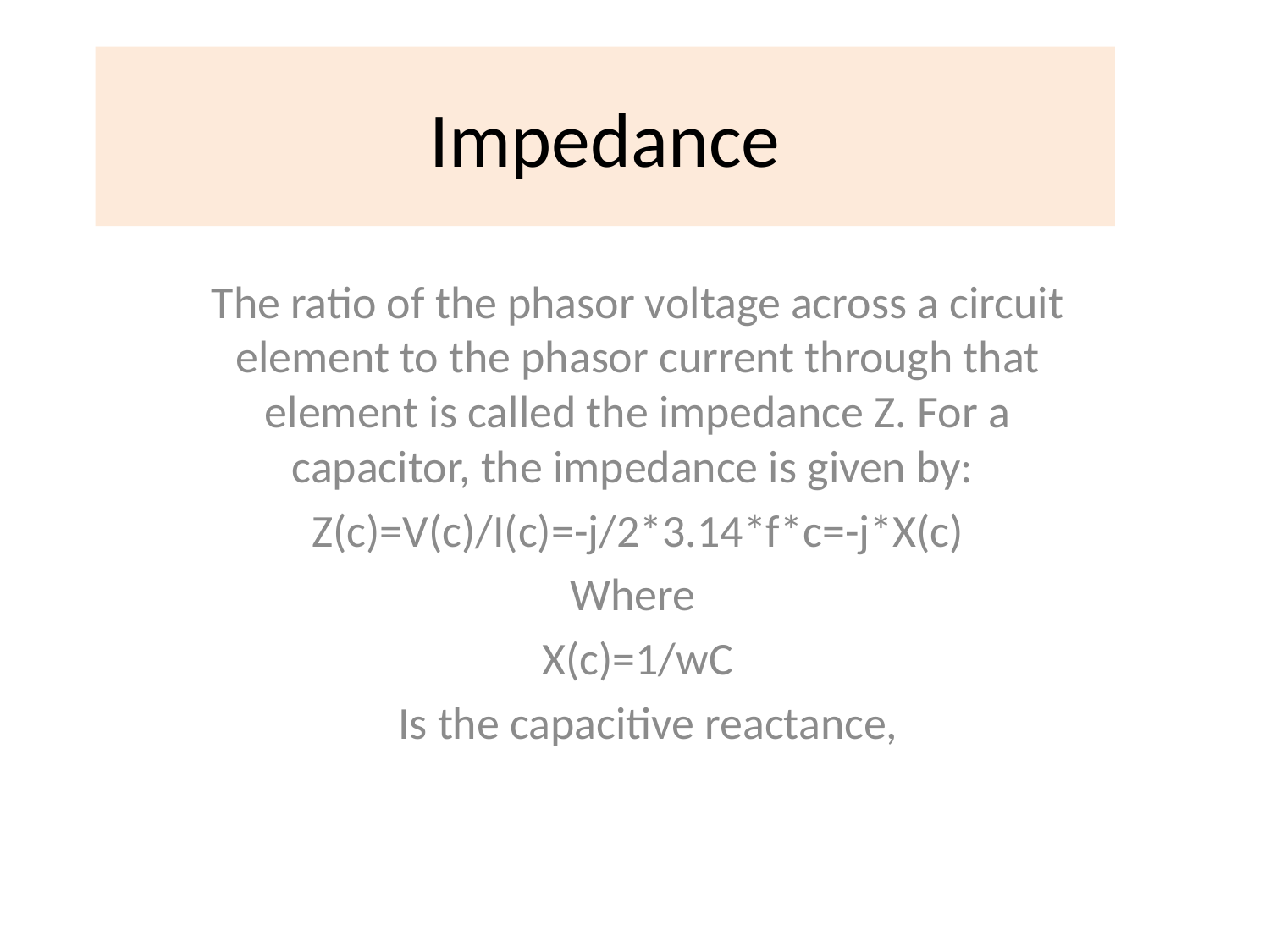

# Impedance
The ratio of the phasor voltage across a circuit element to the phasor current through that element is called the impedance Z. For a capacitor, the impedance is given by:
Z(c)=V(c)/I(c)=-j/2*3.14*f*c=-j*X(c)
Where
X(c)=1/wC
  Is the capacitive reactance,